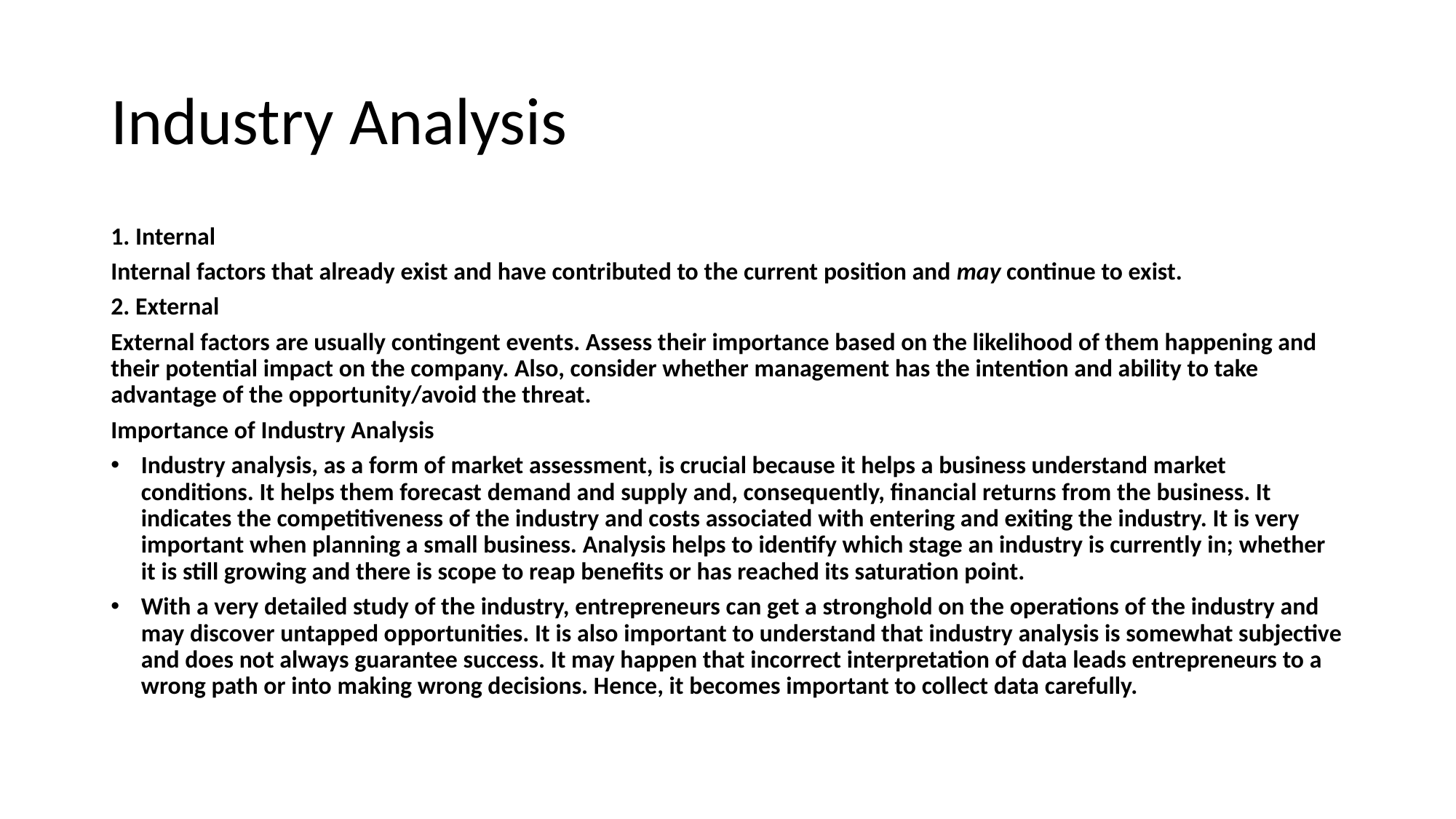

# Industry Analysis
1. Internal
Internal factors that already exist and have contributed to the current position and may continue to exist.
2. External
External factors are usually contingent events. Assess their importance based on the likelihood of them happening and their potential impact on the company. Also, consider whether management has the intention and ability to take advantage of the opportunity/avoid the threat.
Importance of Industry Analysis
Industry analysis, as a form of market assessment, is crucial because it helps a business understand market conditions. It helps them forecast demand and supply and, consequently, financial returns from the business. It indicates the competitiveness of the industry and costs associated with entering and exiting the industry. It is very important when planning a small business. Analysis helps to identify which stage an industry is currently in; whether it is still growing and there is scope to reap benefits or has reached its saturation point.
With a very detailed study of the industry, entrepreneurs can get a stronghold on the operations of the industry and may discover untapped opportunities. It is also important to understand that industry analysis is somewhat subjective and does not always guarantee success. It may happen that incorrect interpretation of data leads entrepreneurs to a wrong path or into making wrong decisions. Hence, it becomes important to collect data carefully.